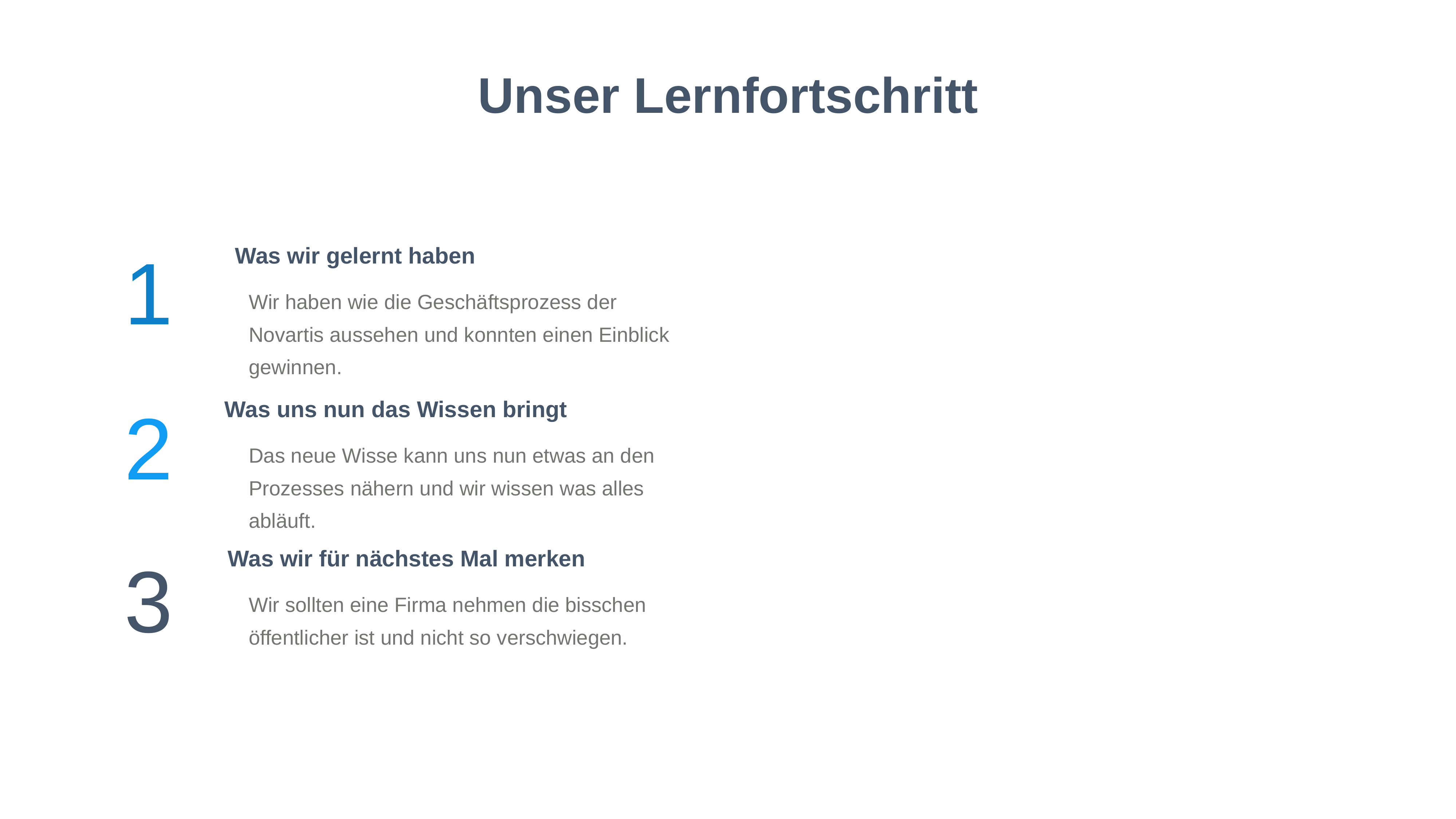

Unser Lernfortschritt
1
Was wir gelernt haben
Wir haben wie die Geschäftsprozess der Novartis aussehen und konnten einen Einblick gewinnen.
2
Was uns nun das Wissen bringt
Das neue Wisse kann uns nun etwas an den Prozesses nähern und wir wissen was alles abläuft.
3
Was wir für nächstes Mal merken
Wir sollten eine Firma nehmen die bisschen öffentlicher ist und nicht so verschwiegen.